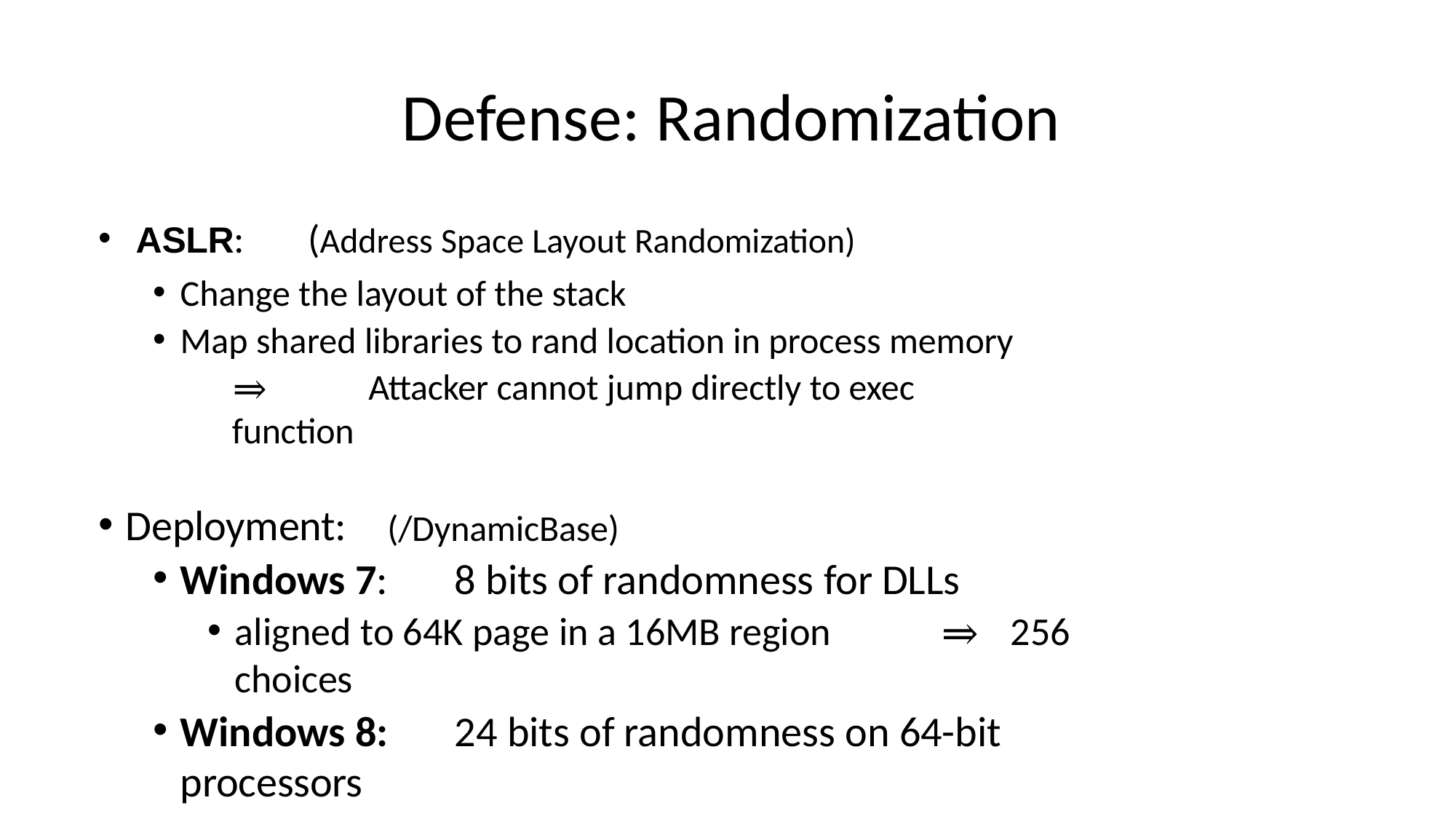

# Defense: Randomization
ASLR:
(Address Space Layout Randomization)
Change the layout of the stack
Map shared libraries to rand location in process memory
⇒	Attacker cannot jump directly to exec function
Deployment:
(/DynamicBase)
Windows 7:	8 bits of randomness for DLLs
aligned to 64K page in a 16MB region	⇒	256 choices
Windows 8:	24 bits of randomness on 64-bit processors